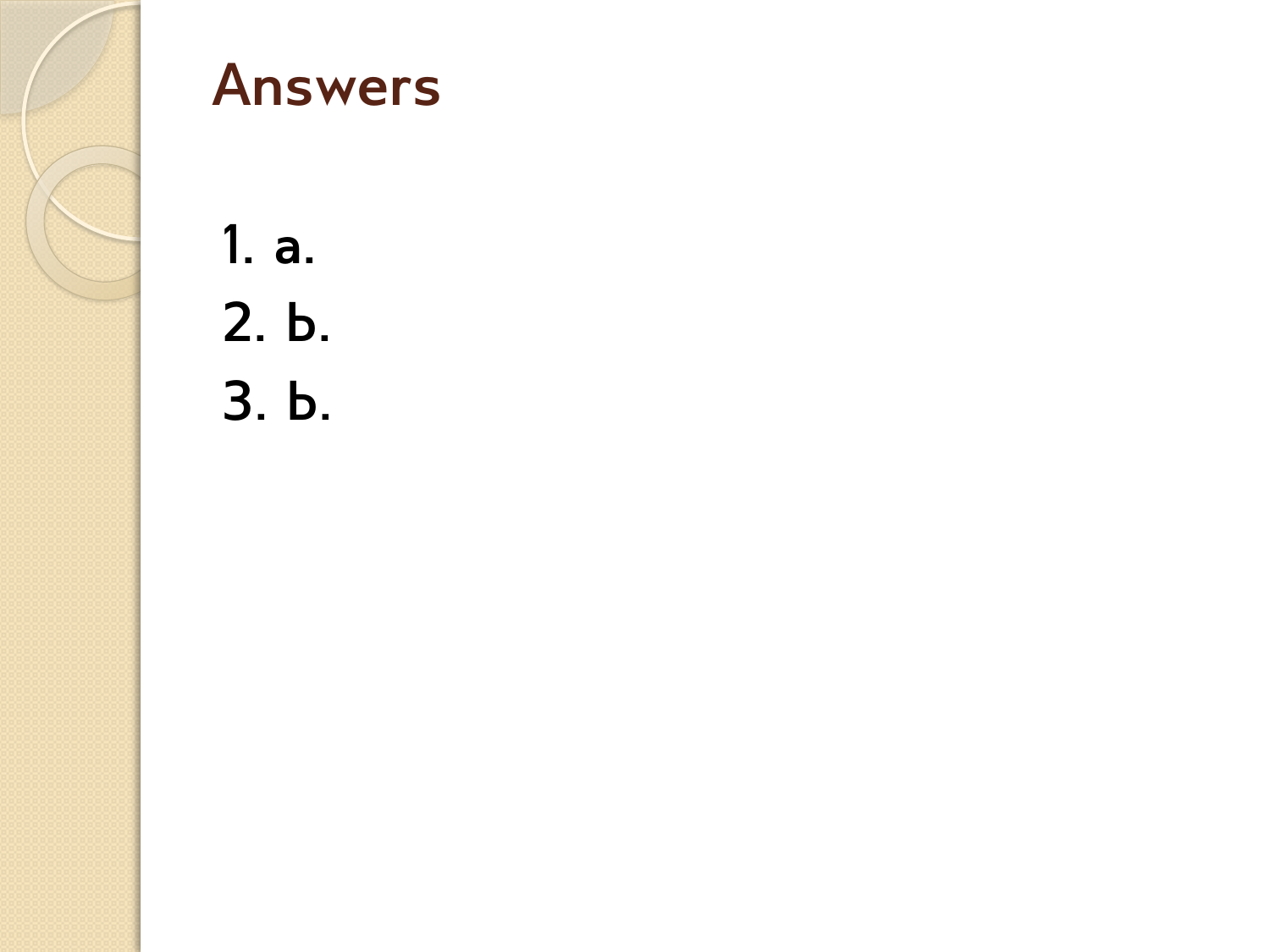

# Answers
1. a.
2. b.
3. b.